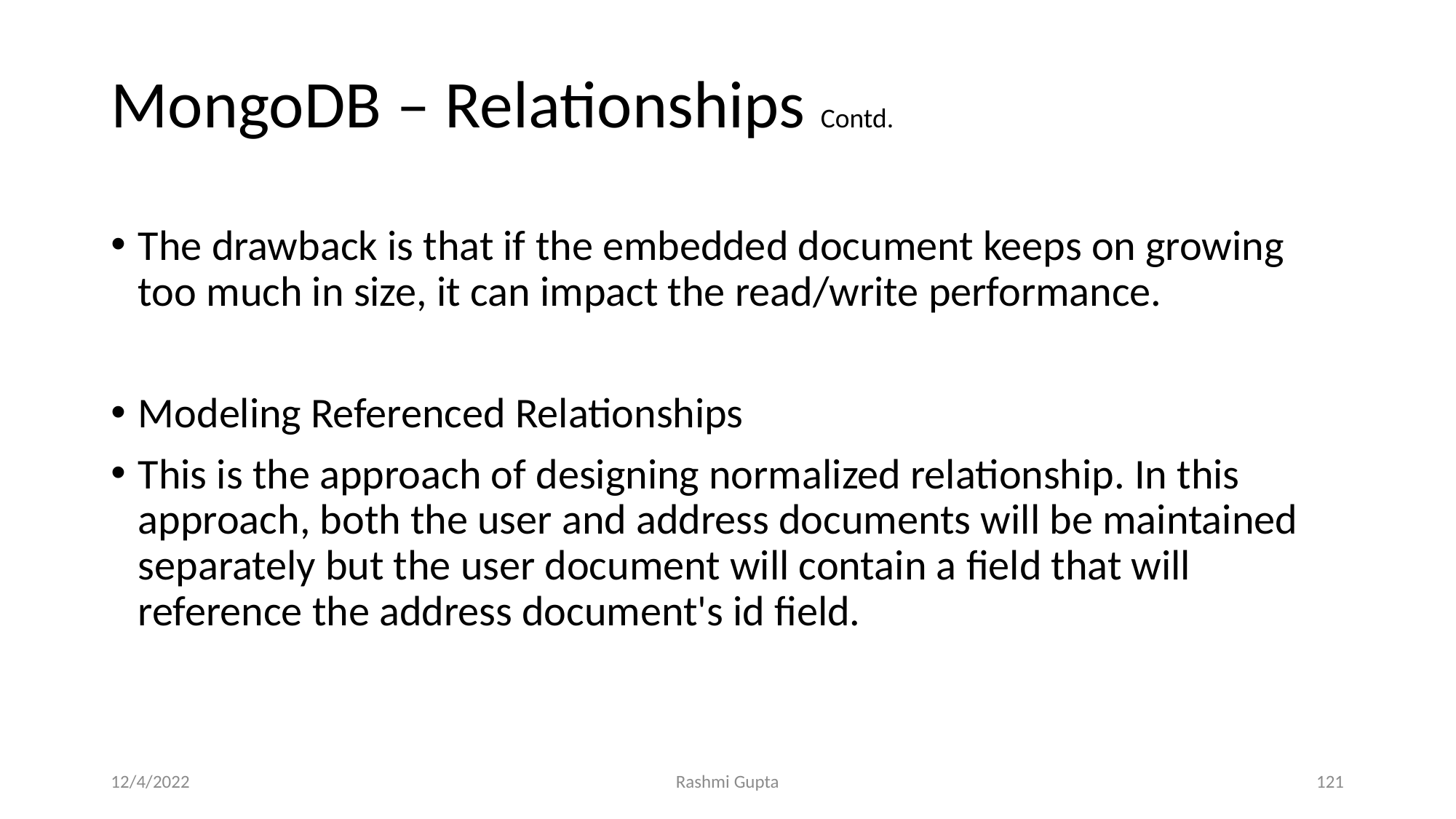

# MongoDB – Relationships Contd.
The drawback is that if the embedded document keeps on growing too much in size, it can impact the read/write performance.

Modeling Referenced Relationships
This is the approach of designing normalized relationship. In this approach, both the user and address documents will be maintained separately but the user document will contain a field that will reference the address document's id field.
12/4/2022
Rashmi Gupta
121